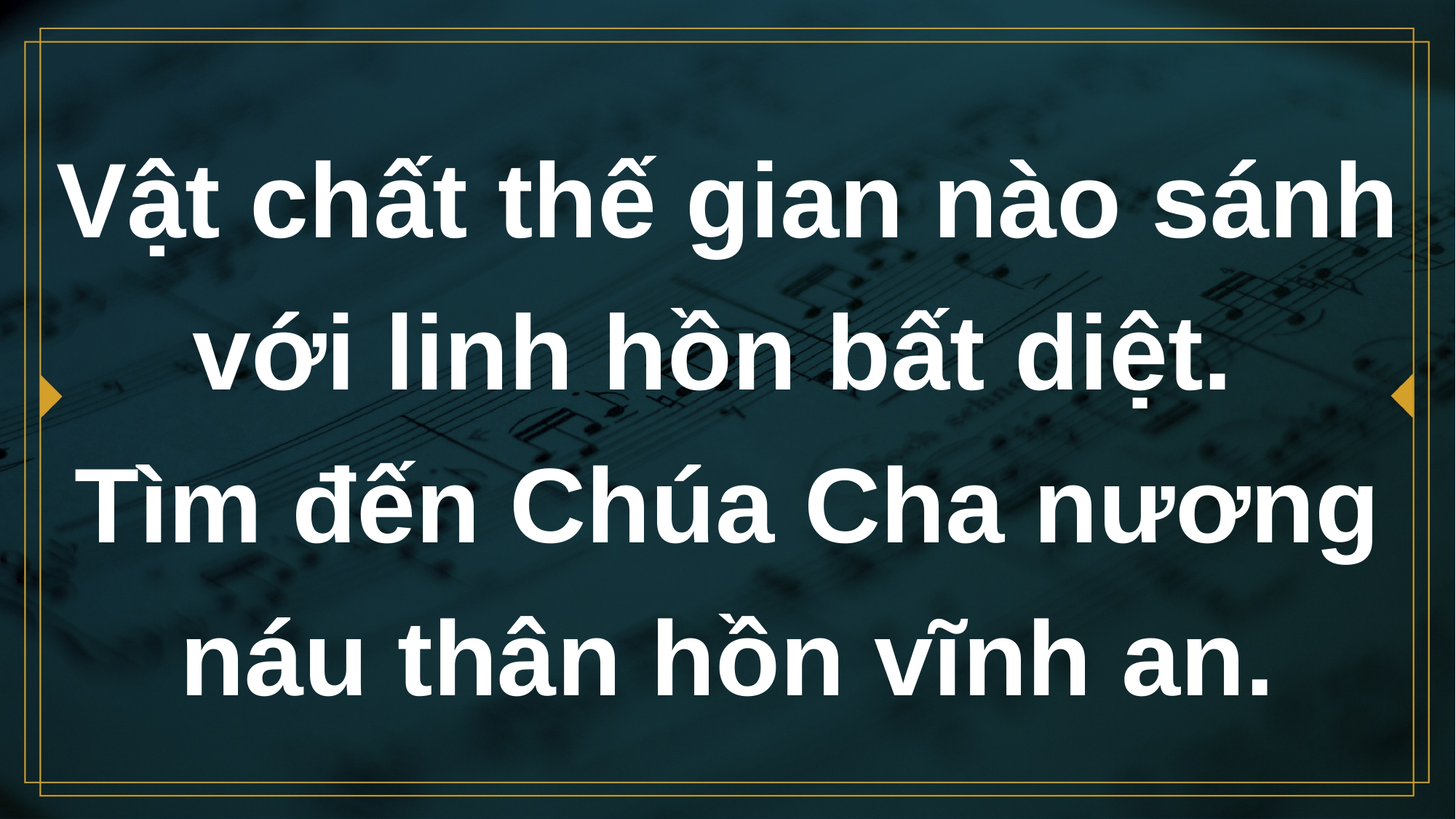

# Vật chất thế gian nào sánh với linh hồn bất diệt.
Tìm đến Chúa Cha nương náu thân hồn vĩnh an.